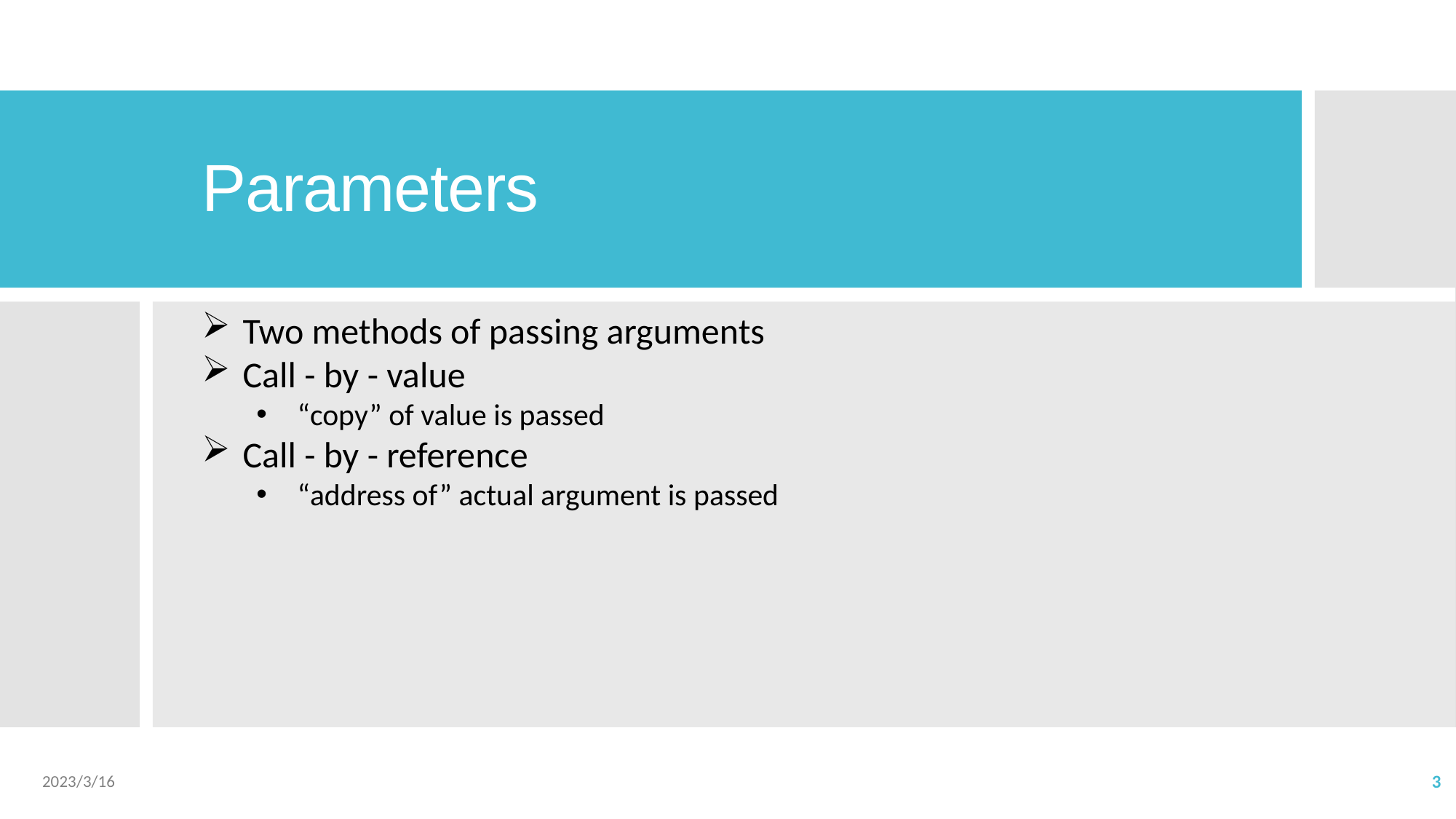

# Parameters

Two methods of passing arguments
Call - by - value
“copy” of value is passed
Call - by - reference
“address of” actual argument is passed
2023/3/16
3